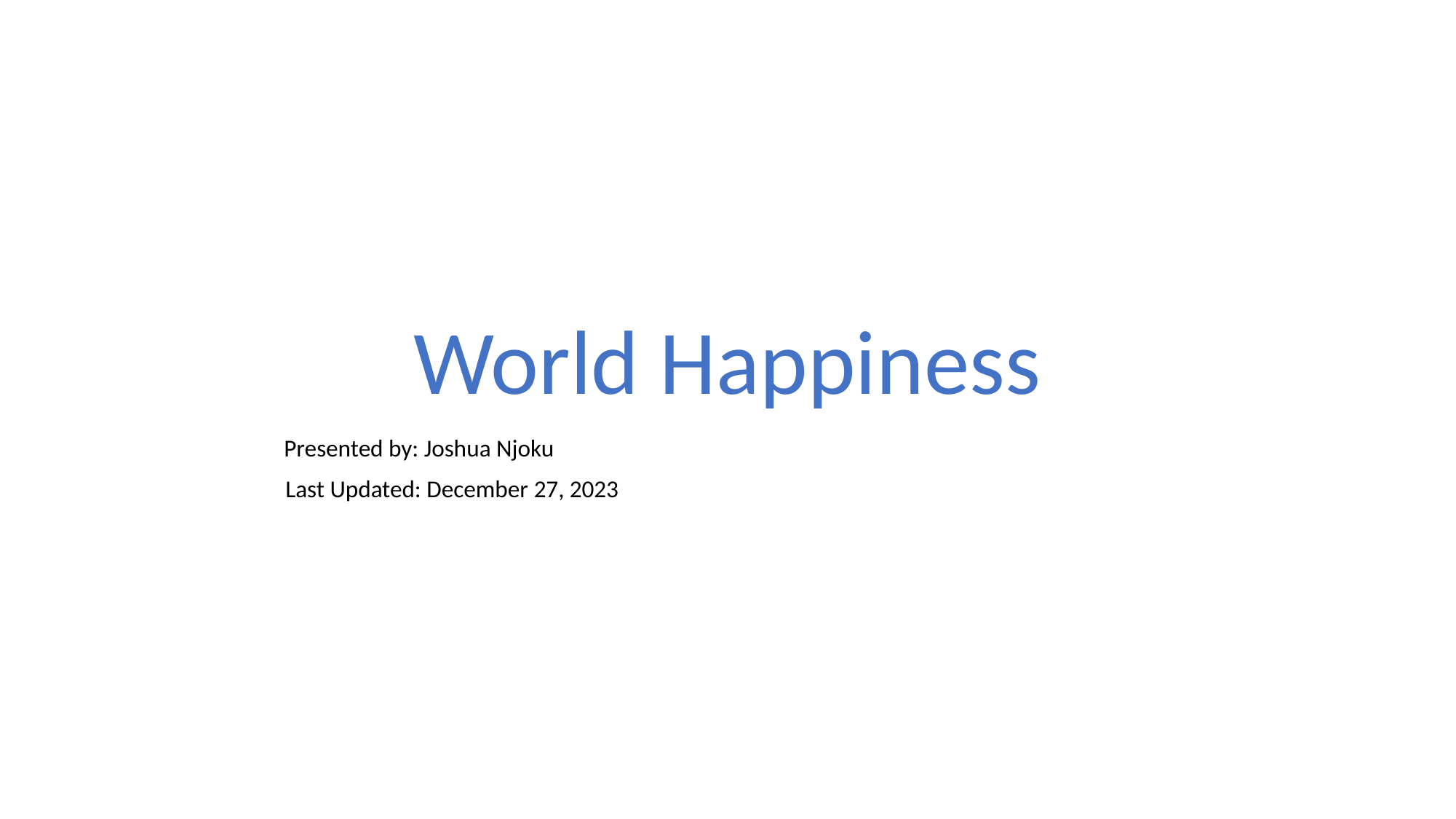

# World Happiness
Presented by: Joshua Njoku
Last Updated: December 27, 2023